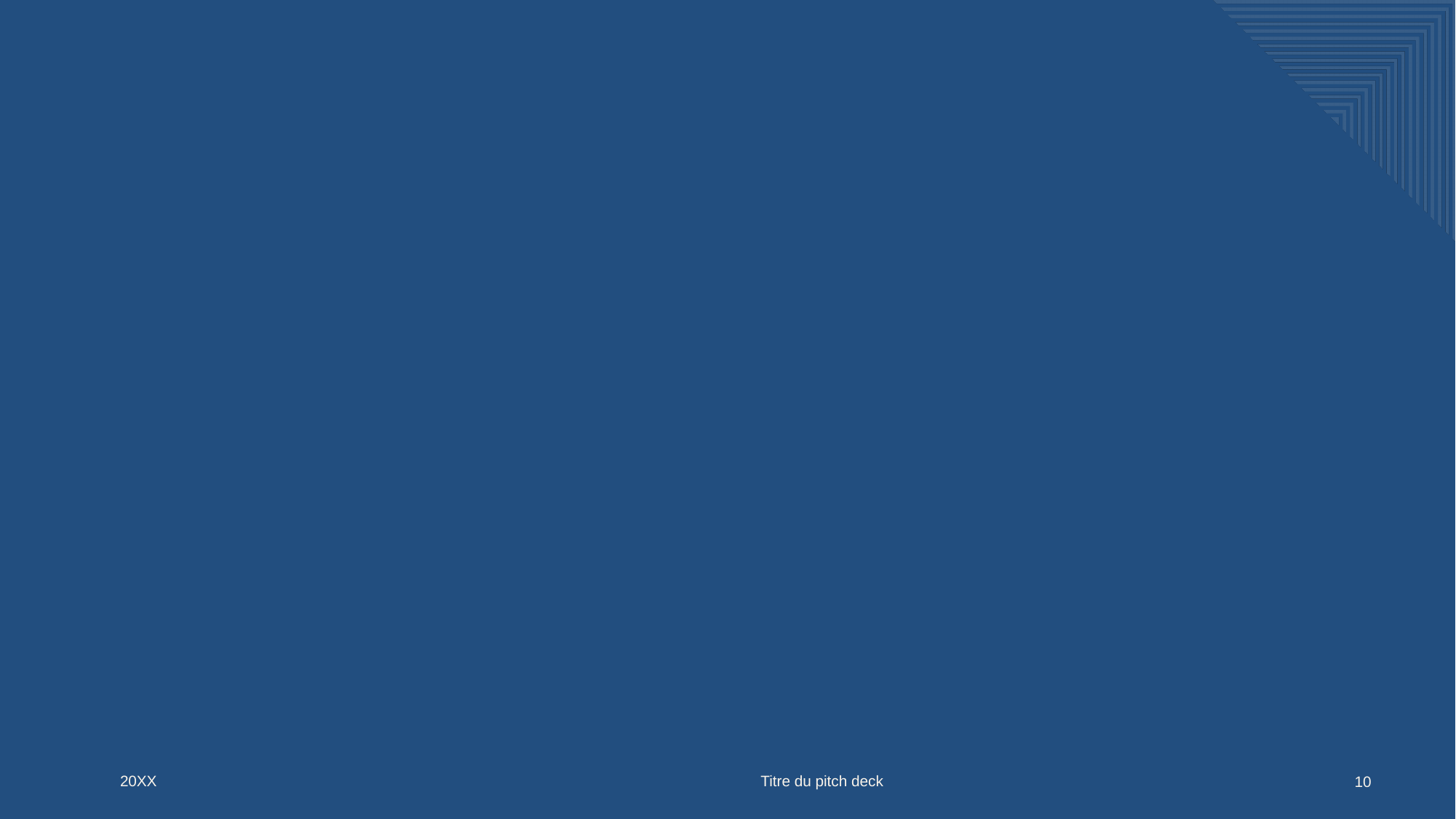

#

Titre du pitch deck
20XX
10